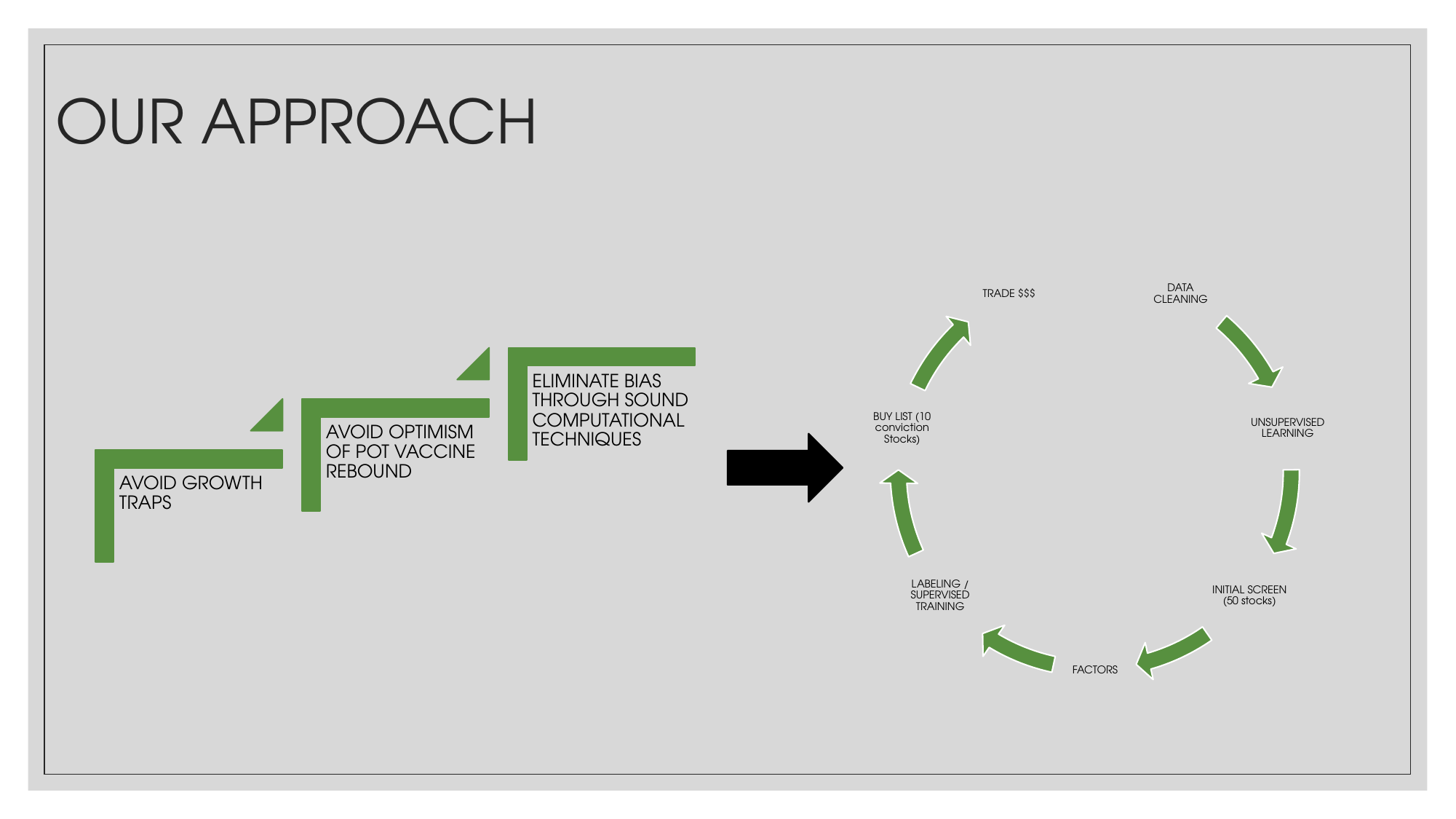

# OUR APPROACH
AVOID GROWTH TRAPS
AVOID OPTIMISM OF POT VACCINE REBOUND
ELIMINATE BIAS THROUGH SOUND COMPUTATIONAL TECHNIQUES
DATA CLEANING
UNSUPERVISED LEARNING
INITIAL SCREEN (50 stocks)
FACTORS
LABELING / SUPERVISED TRAINING
BUY LIST (10 conviction Stocks)
TRADE $$$